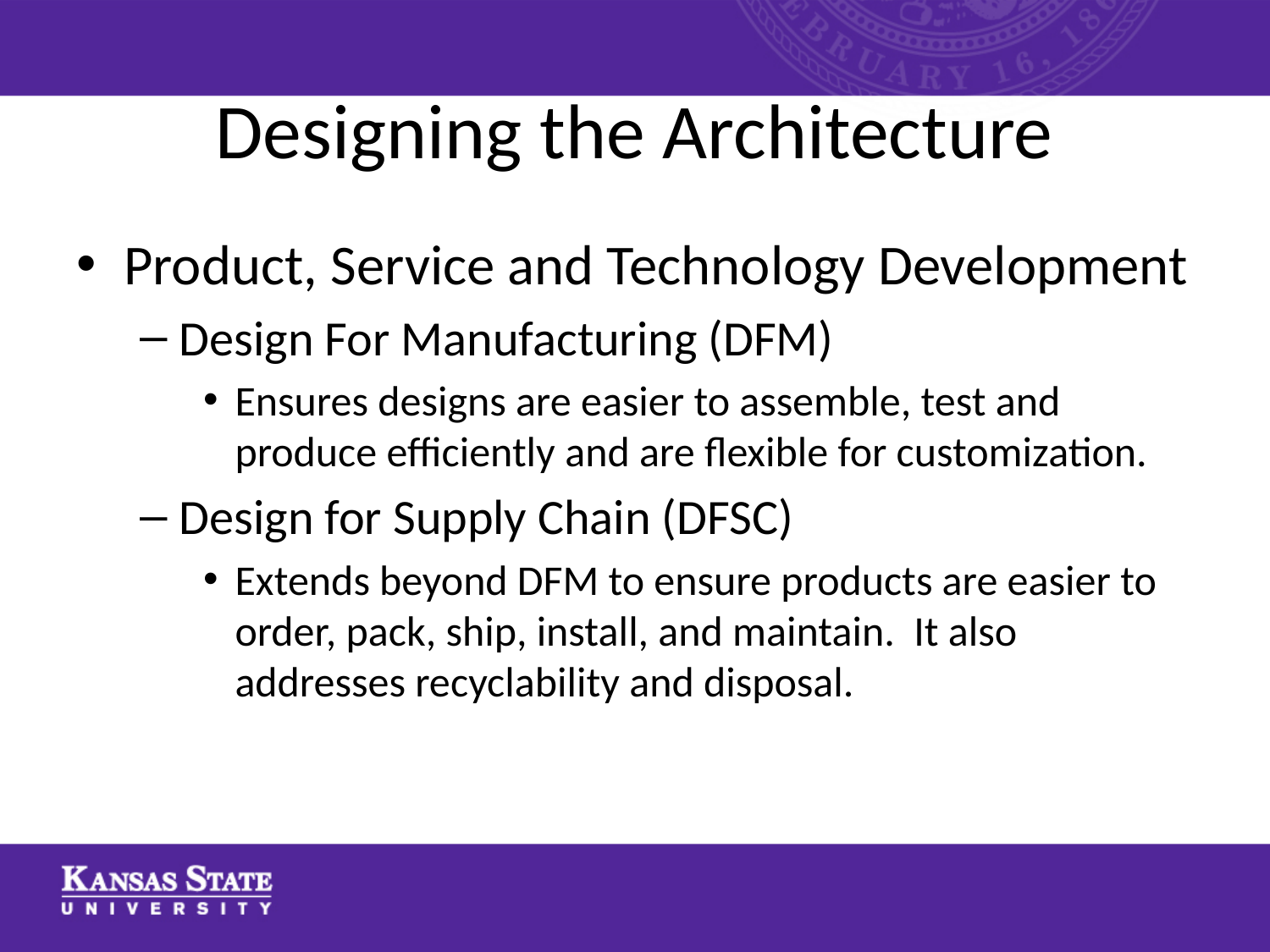

# Designing the Architecture
Product, Service and Technology Development
Design For Manufacturing (DFM)
Ensures designs are easier to assemble, test and produce efficiently and are flexible for customization.
Design for Supply Chain (DFSC)
Extends beyond DFM to ensure products are easier to order, pack, ship, install, and maintain.  It also addresses recyclability and disposal.